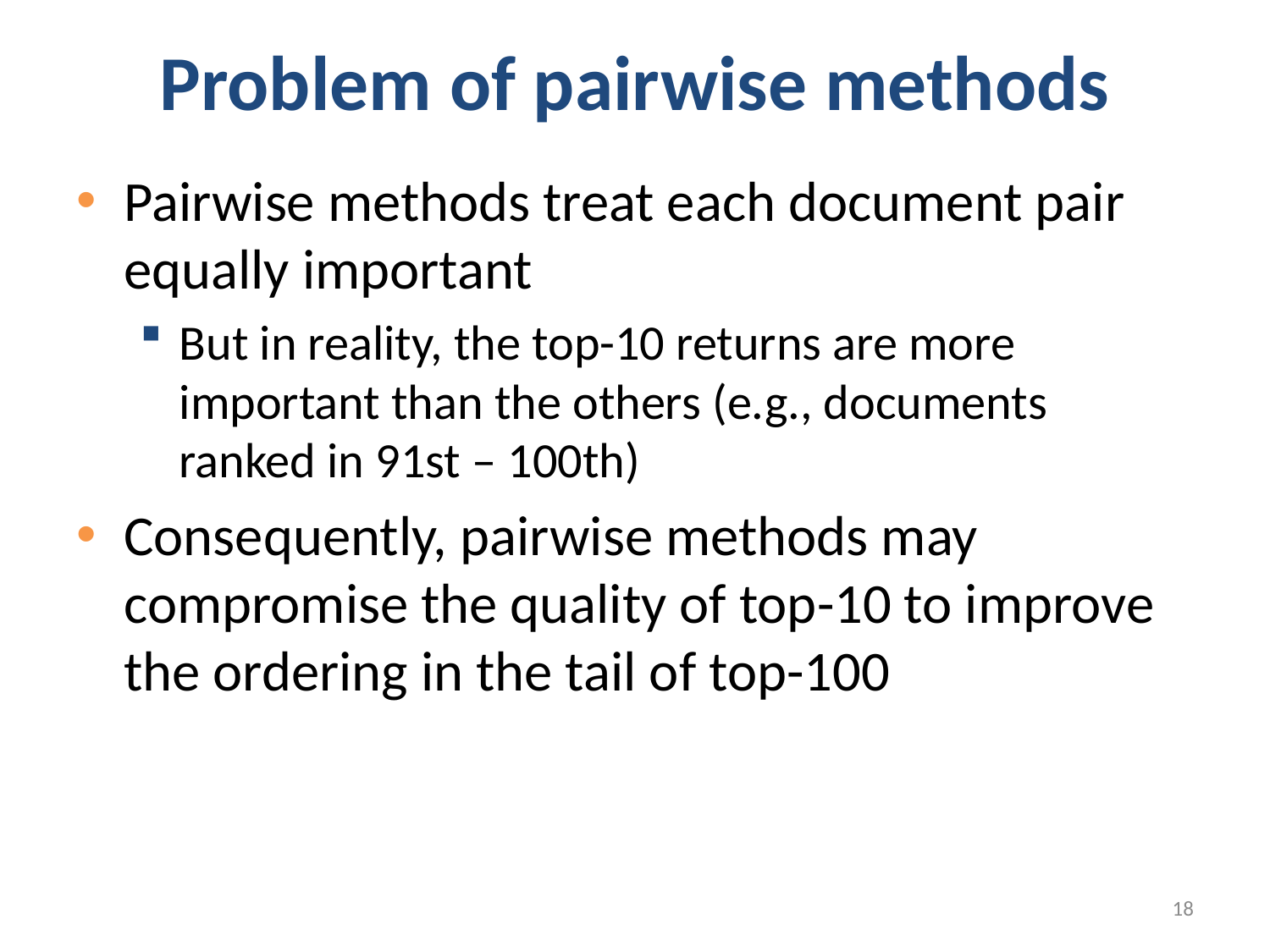

# Problem of pairwise methods
Pairwise methods treat each document pair equally important
But in reality, the top-10 returns are more important than the others (e.g., documents ranked in 91st – 100th)
Consequently, pairwise methods may compromise the quality of top-10 to improve the ordering in the tail of top-100
18